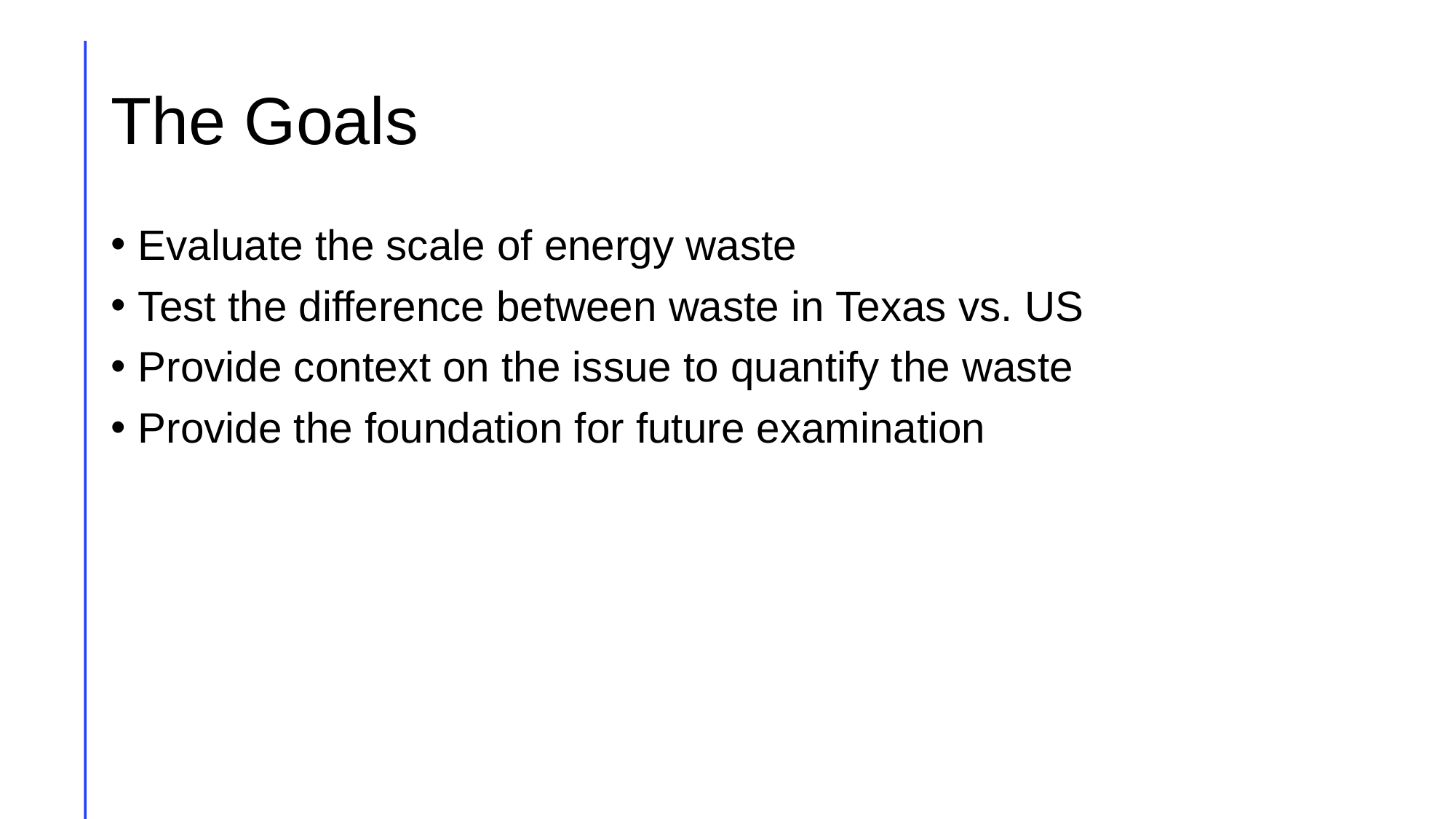

# The Goals
Evaluate the scale of energy waste
Test the difference between waste in Texas vs. US
Provide context on the issue to quantify the waste
Provide the foundation for future examination